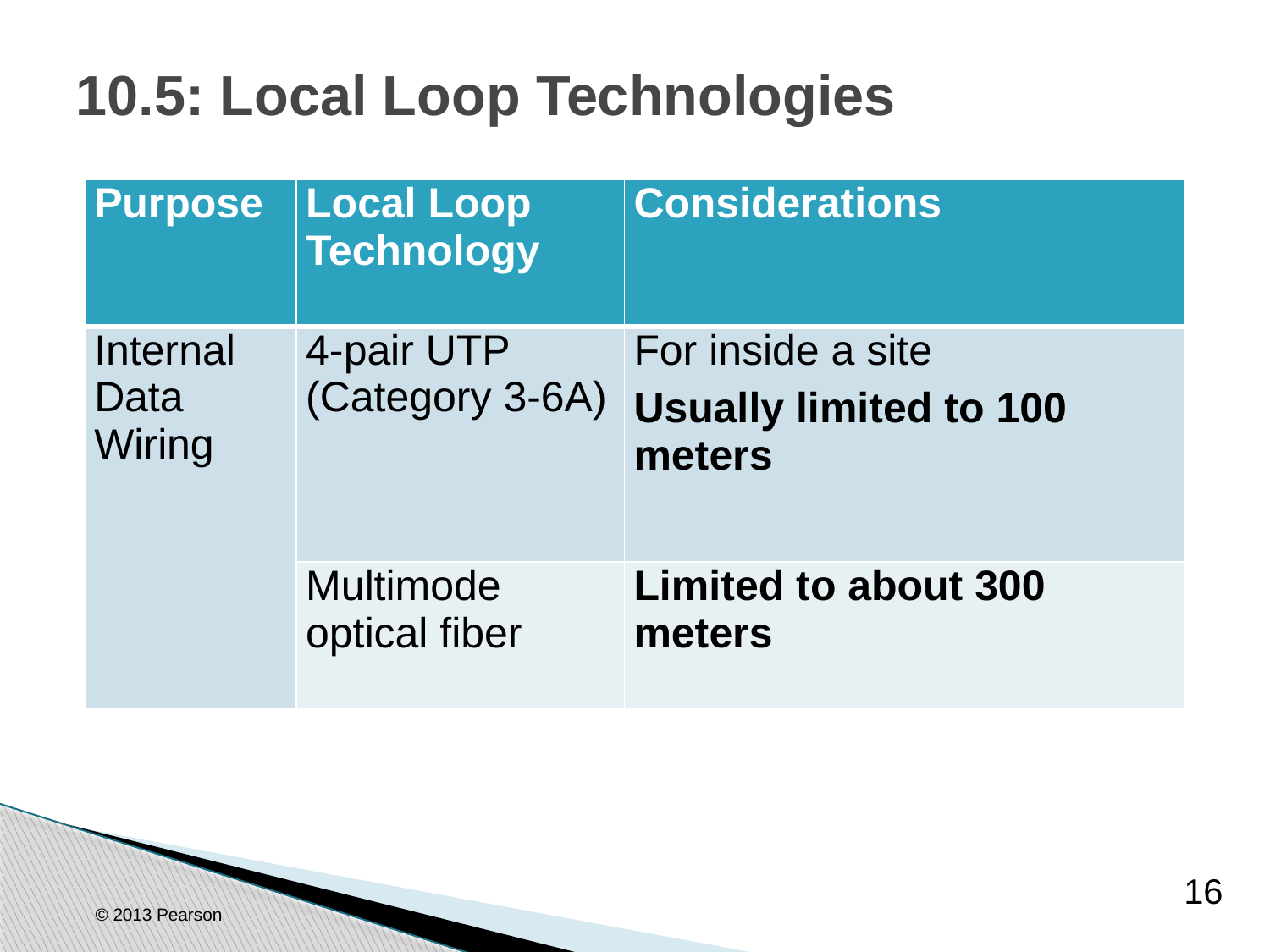

# 10.5: Local Loop Technologies
| Purpose | Local Loop Technology | Considerations |
| --- | --- | --- |
| Internal Data Wiring | 4-pair UTP (Category 3-6A) | For inside a site Usually limited to 100 meters |
|  | Multimode optical fiber | Limited to about 300 meters |
16
© 2013 Pearson